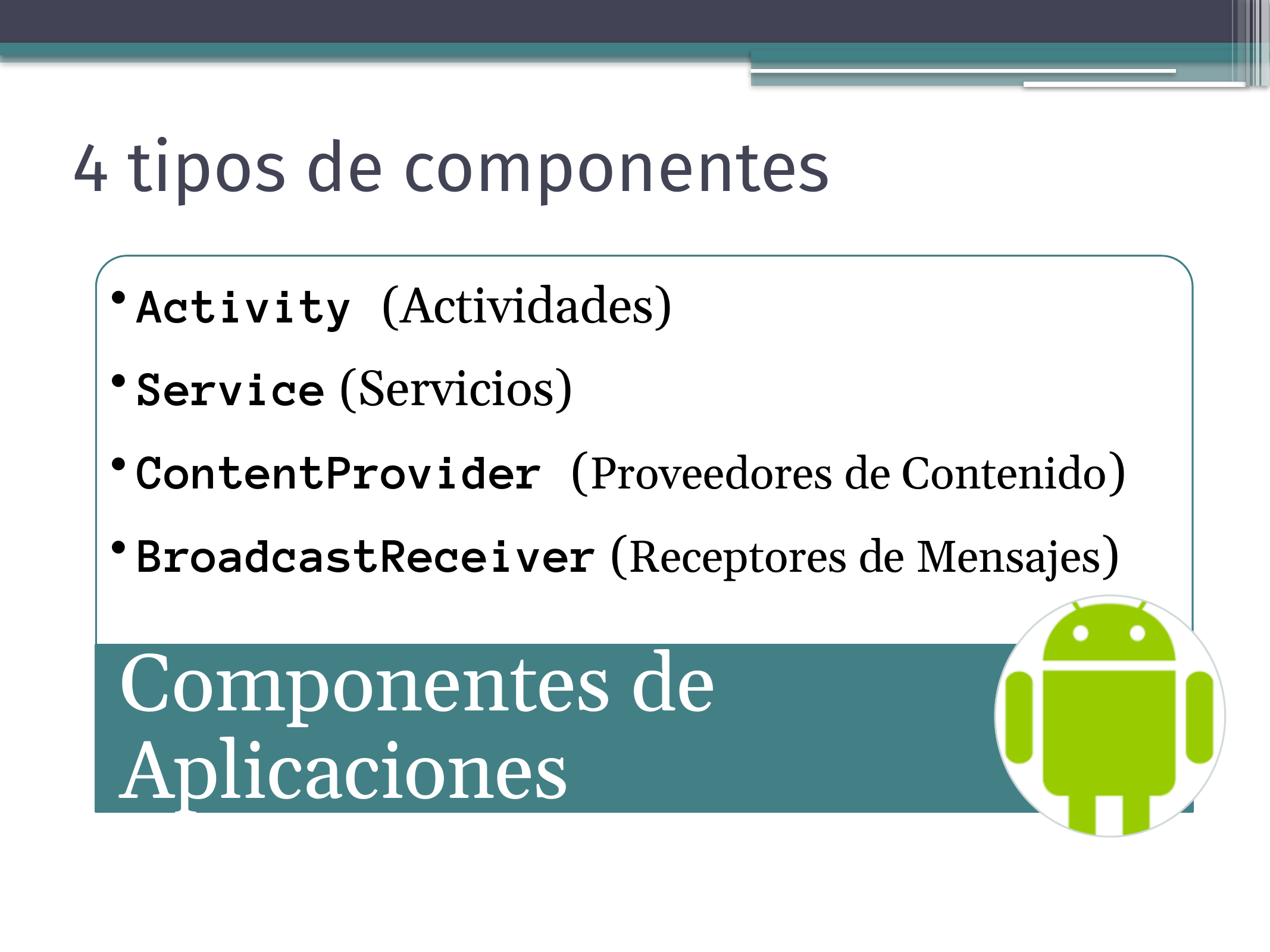

# 4 tipos de componentes
Activity (Actividades)
Service (Servicios)
ContentProvider (Proveedores de Contenido)
BroadcastReceiver (Receptores de Mensajes)
Componentes de Aplicaciones
4